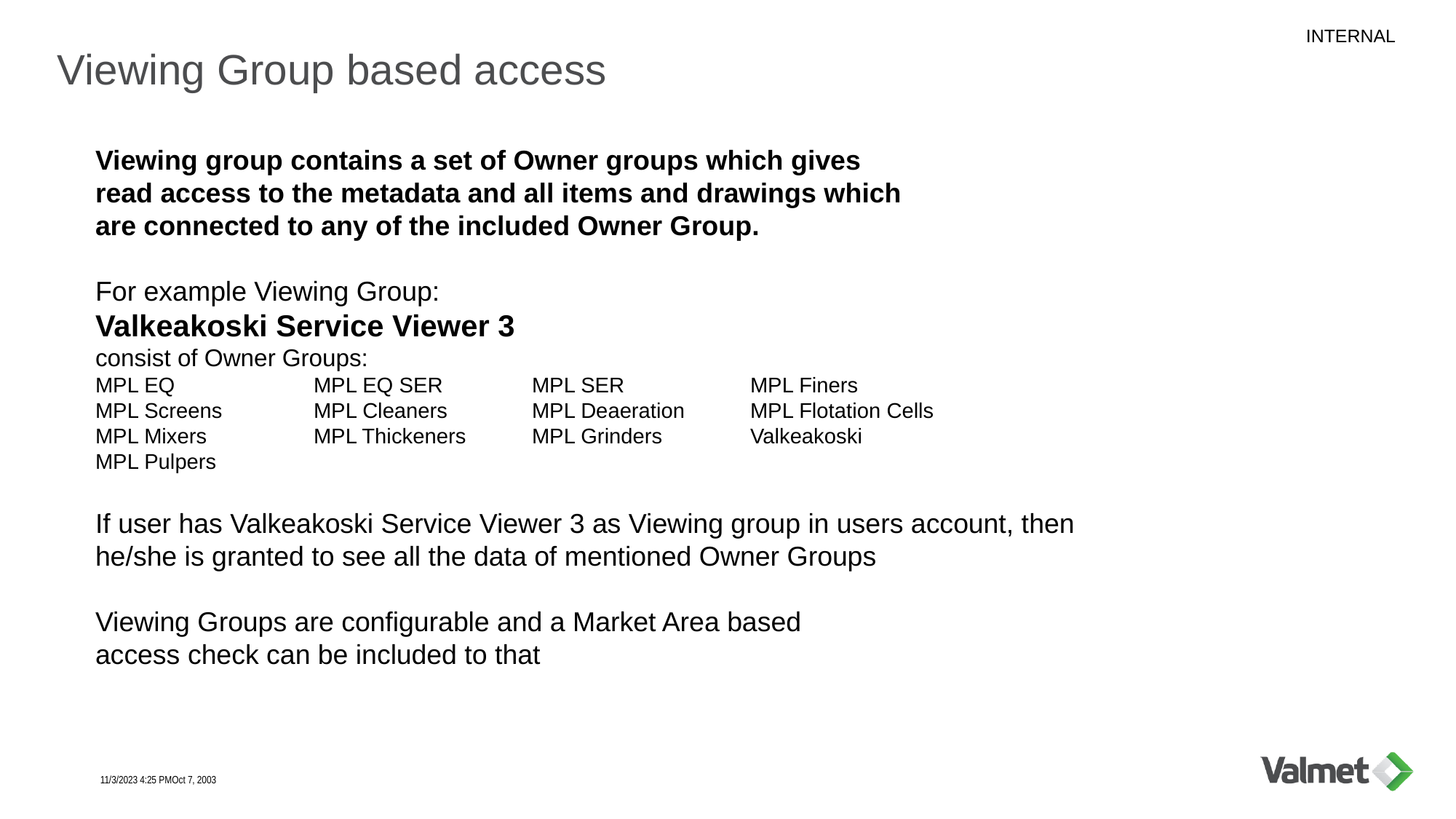

# Viewing Group based access

Viewing group contains a set of Owner groups which gives
read access to the metadata and all items and drawings which
are connected to any of the included Owner Group.
For example Viewing Group:
Valkeakoski Service Viewer 3
consist of Owner Groups:
MPL EQ 		MPL EQ SER	MPL SER		MPL Finers
MPL Screens	MPL Cleaners	MPL Deaeration	MPL Flotation Cells
MPL Mixers	MPL Thickeners	MPL Grinders	Valkeakoski
MPL Pulpers

If user has Valkeakoski Service Viewer 3 as Viewing group in users account, then
he/she is granted to see all the data of mentioned Owner Groups

Viewing Groups are configurable and a Market Area based
access check can be included to that
6
11/3/2023 4:25 PMOct 7, 2003